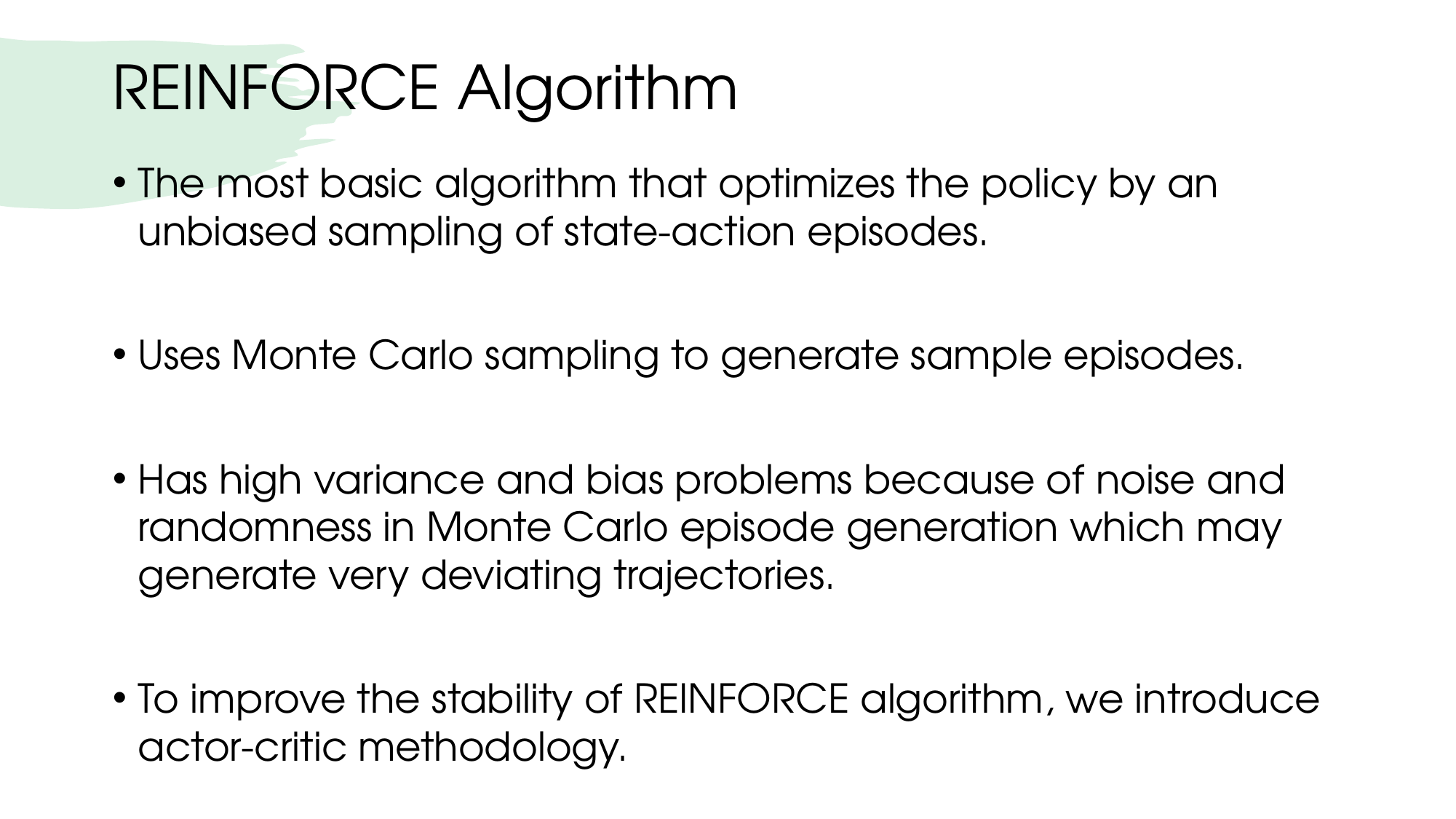

# REINFORCE Algorithm
The most basic algorithm that optimizes the policy by an unbiased sampling of state-action episodes.

Uses Monte Carlo sampling to generate sample episodes.

Has high variance and bias problems because of noise and randomness in Monte Carlo episode generation which may generate very deviating trajectories.

To improve the stability of REINFORCE algorithm, we introduce actor-critic methodology.